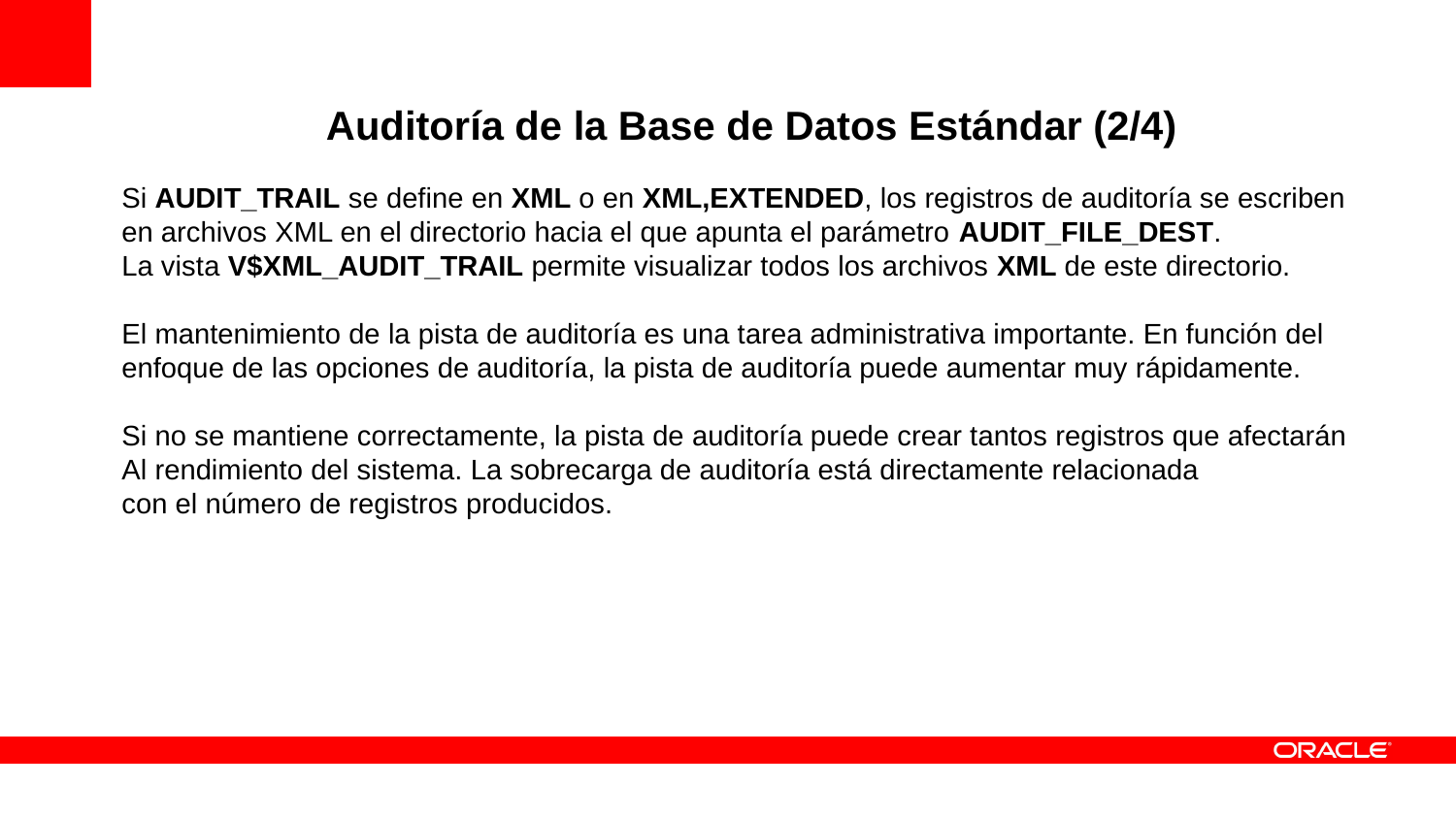

Auditoría de la Base de Datos Estándar (2/4)

Si AUDIT_TRAIL se define en XML o en XML,EXTENDED, los registros de auditoría se escriben
en archivos XML en el directorio hacia el que apunta el parámetro AUDIT_FILE_DEST.
La vista V$XML_AUDIT_TRAIL permite visualizar todos los archivos XML de este directorio.

El mantenimiento de la pista de auditoría es una tarea administrativa importante. En función del
enfoque de las opciones de auditoría, la pista de auditoría puede aumentar muy rápidamente.

Si no se mantiene correctamente, la pista de auditoría puede crear tantos registros que afectarán
Al rendimiento del sistema. La sobrecarga de auditoría está directamente relacionada
con el número de registros producidos.